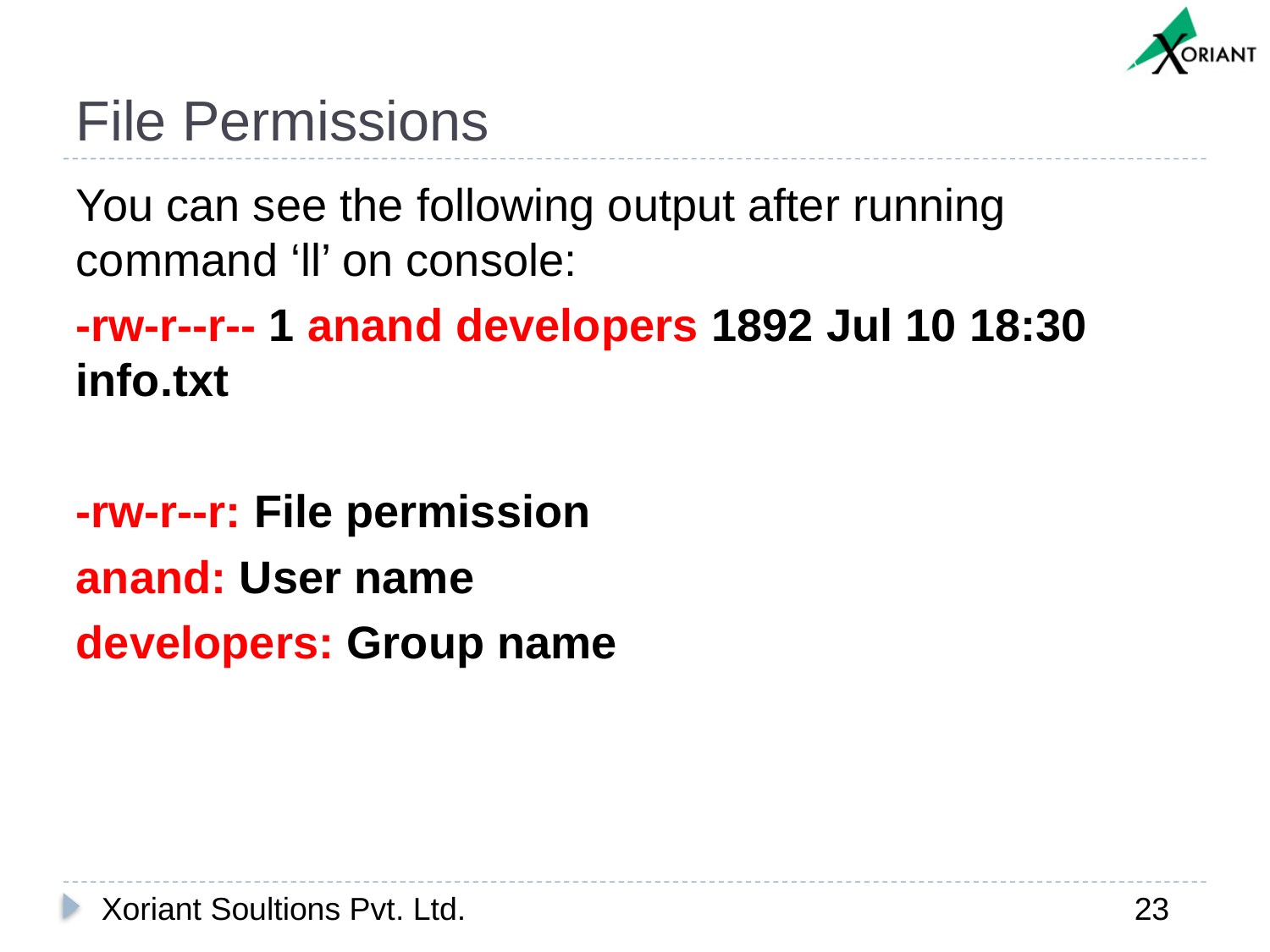

# File Permissions
You can see the following output after running command ‘ll’ on console:
-rw-r--r-- 1 anand developers 1892 Jul 10 18:30 info.txt

-rw-r--r: File permission
anand: User name
developers: Group name
Xoriant Soultions Pvt. Ltd.
23